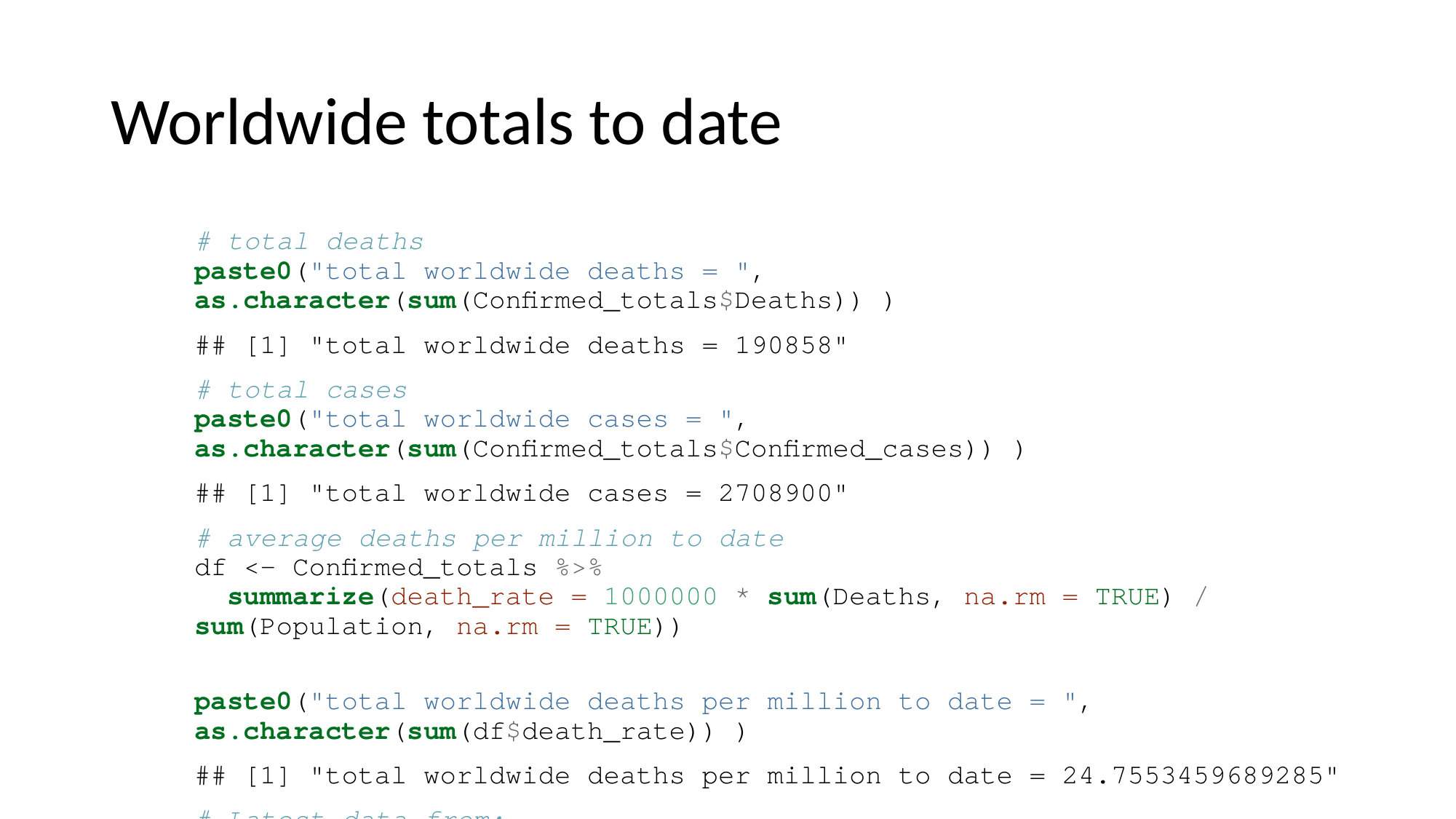

# Worldwide totals to date
# total deaths paste0("total worldwide deaths = ", as.character(sum(Confirmed_totals$Deaths)) )
## [1] "total worldwide deaths = 190858"
# total cases paste0("total worldwide cases = ", as.character(sum(Confirmed_totals$Confirmed_cases)) )
## [1] "total worldwide cases = 2708900"
# average deaths per million to date df <- Confirmed_totals %>% summarize(death_rate = 1000000 * sum(Deaths, na.rm = TRUE) / sum(Population, na.rm = TRUE)) paste0("total worldwide deaths per million to date = ", as.character(sum(df$death_rate)) )
## [1] "total worldwide deaths per million to date = 24.7553459689285"
# Latest data from: paste0("latest data from: ", as.character(max(US_by_state$Date)) )
## [1] "latest data from: 2020-04-23"